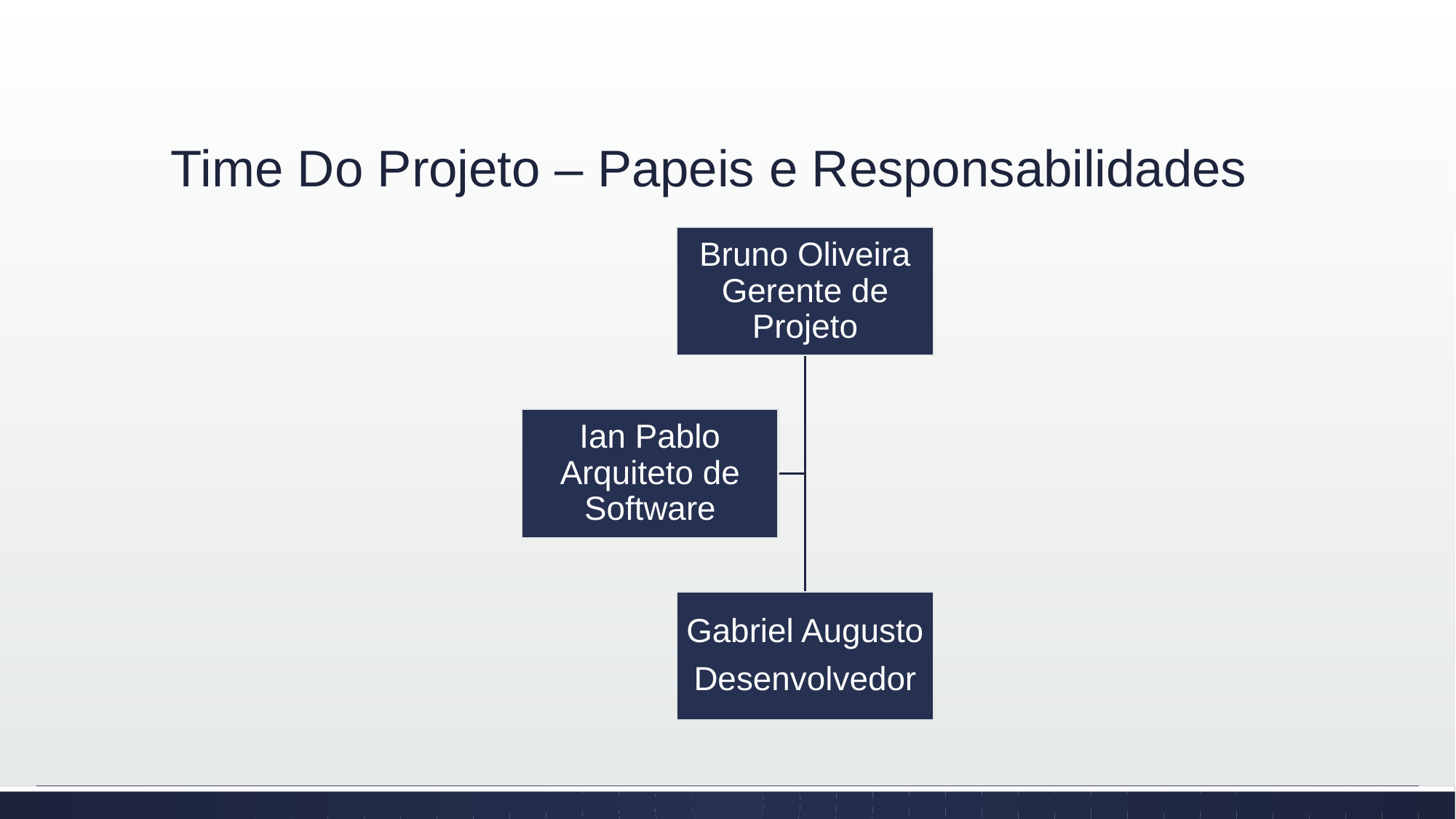

# Time Do Projeto – Papeis e Responsabilidades
Bruno Oliveira
Gerente de Projeto
Gabriel Augusto
Desenvolvedor
Ian Pablo Arquiteto de Software